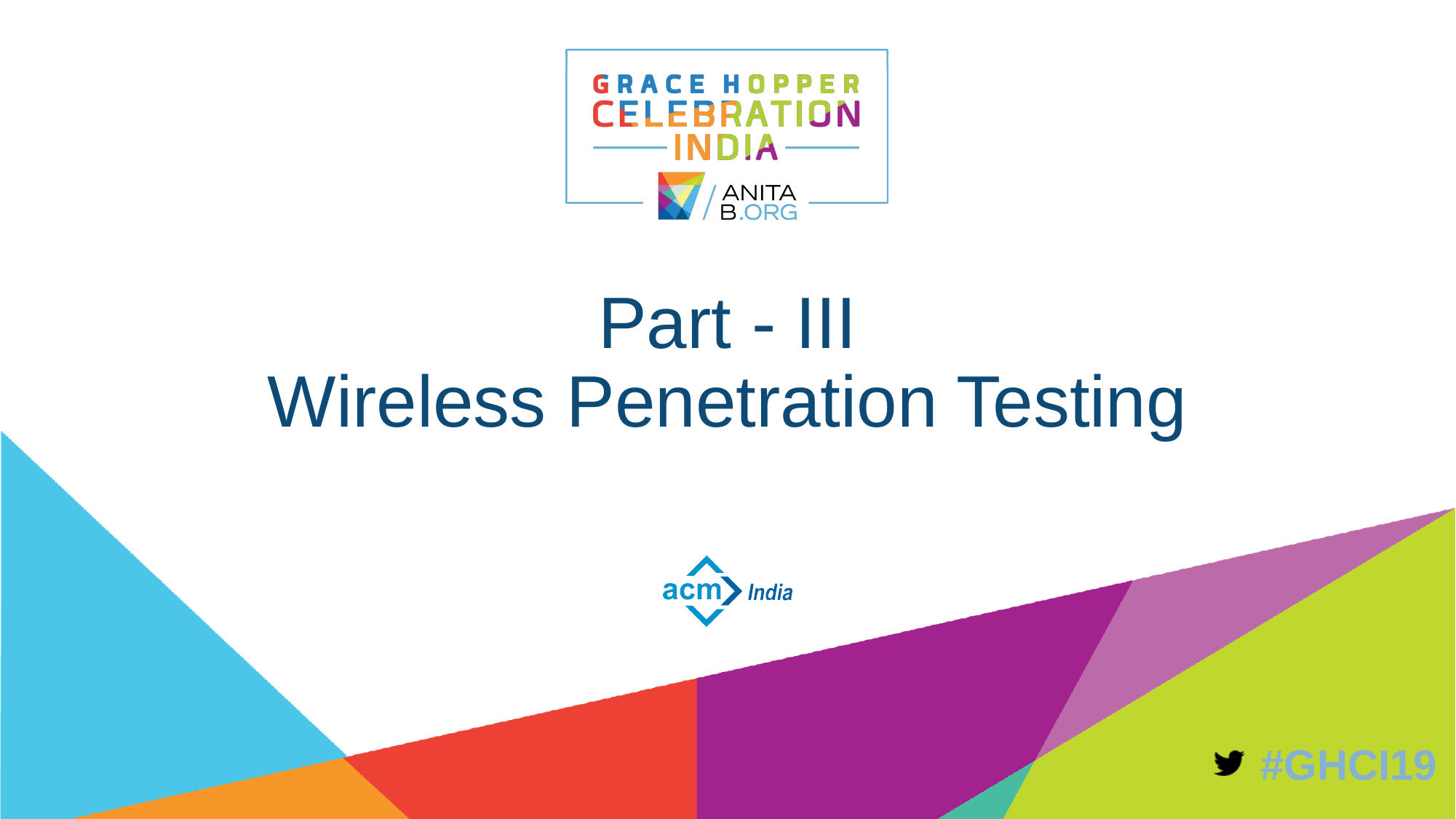

# Part - III
Wireless Penetration Testing